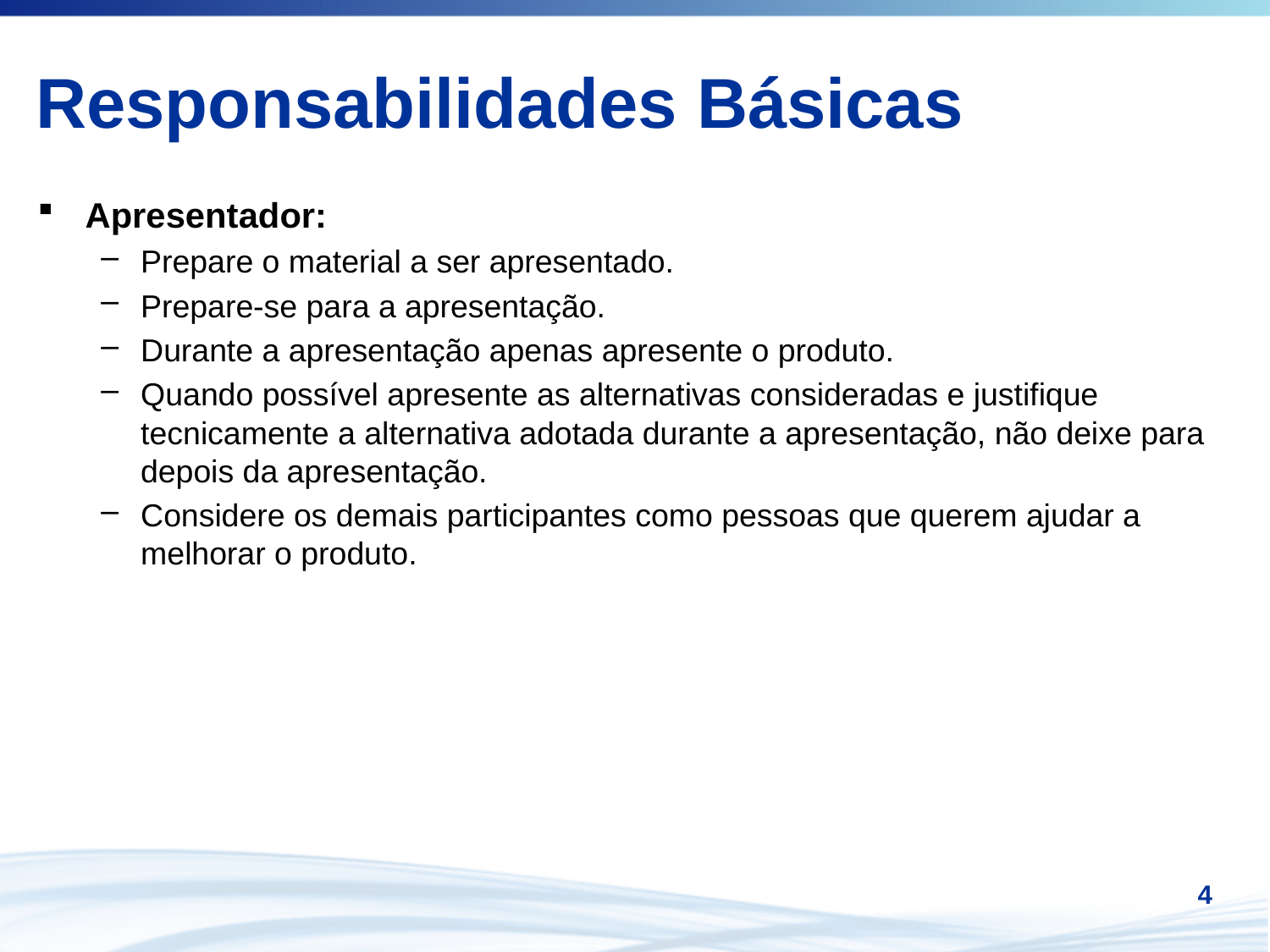

# Responsabilidades Básicas
Apresentador:
Prepare o material a ser apresentado.
Prepare-se para a apresentação.
Durante a apresentação apenas apresente o produto.
Quando possível apresente as alternativas consideradas e justifique tecnicamente a alternativa adotada durante a apresentação, não deixe para depois da apresentação.
Considere os demais participantes como pessoas que querem ajudar a melhorar o produto.